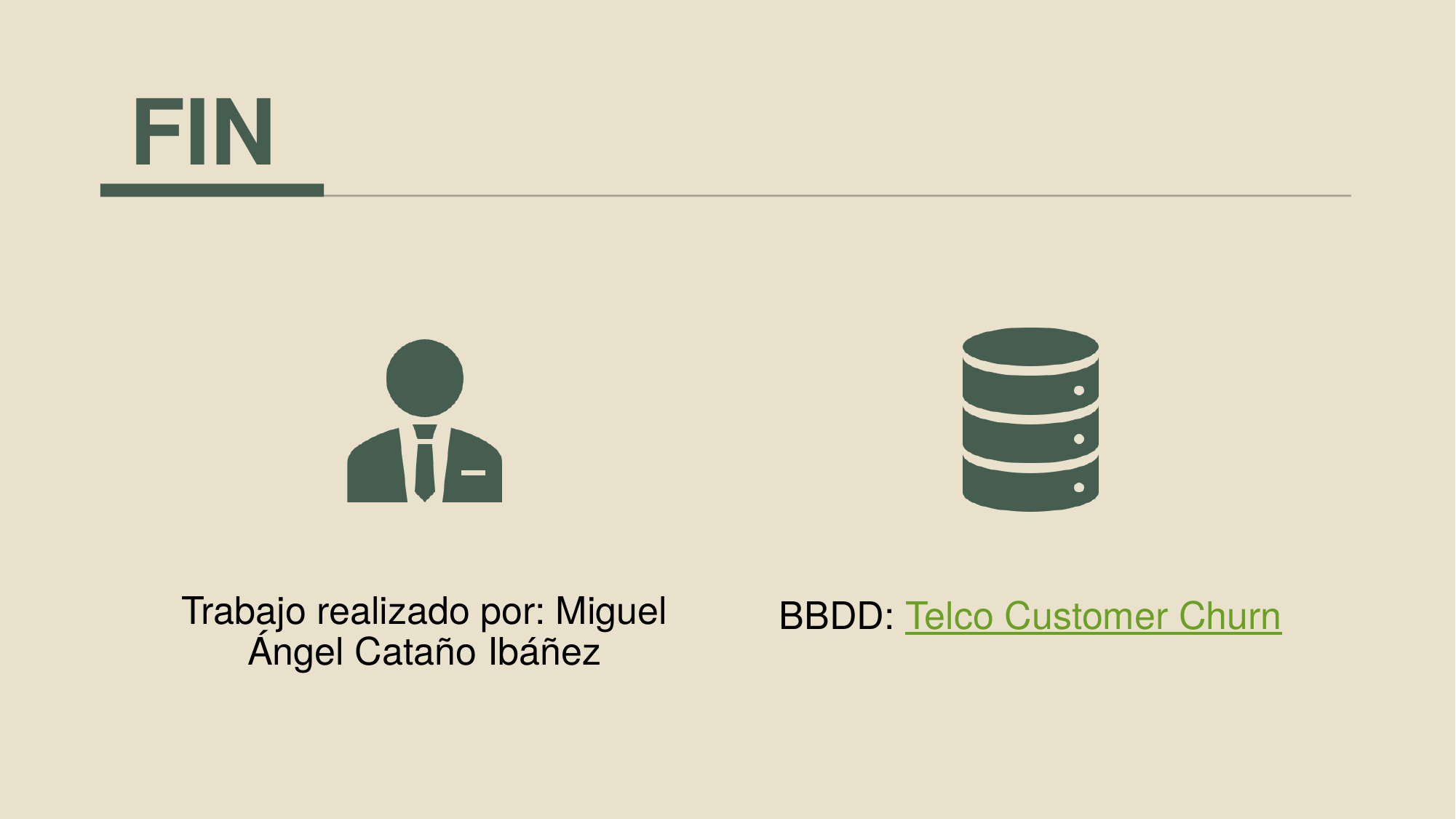

# FIN

Trabajo realizado por: Miguel Ángel Cataño Ibáñez
BBDD: Telco Customer Churn